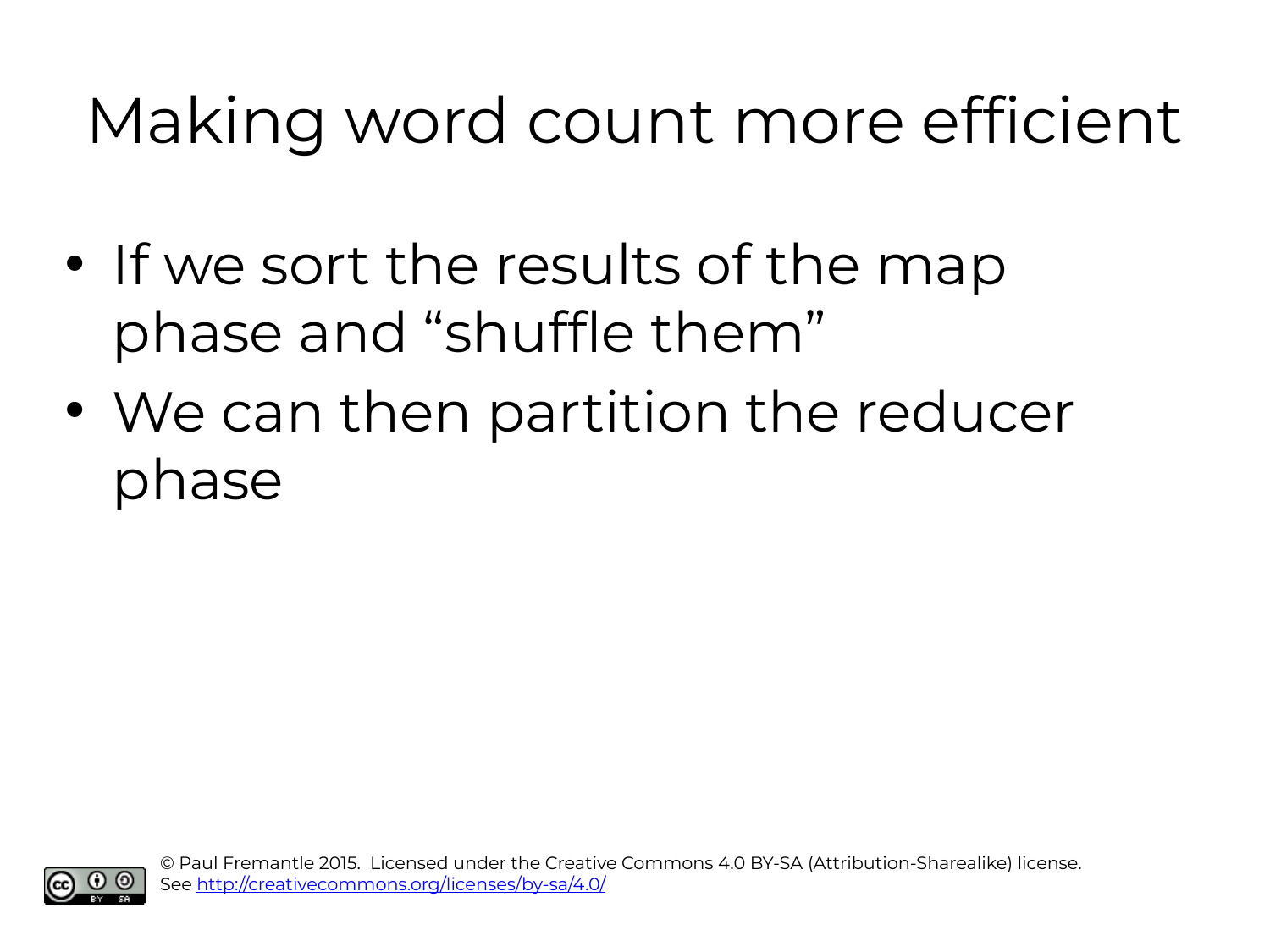

# Making word count more efficient
If we sort the results of the map phase and “shuffle them”
We can then partition the reducer phase